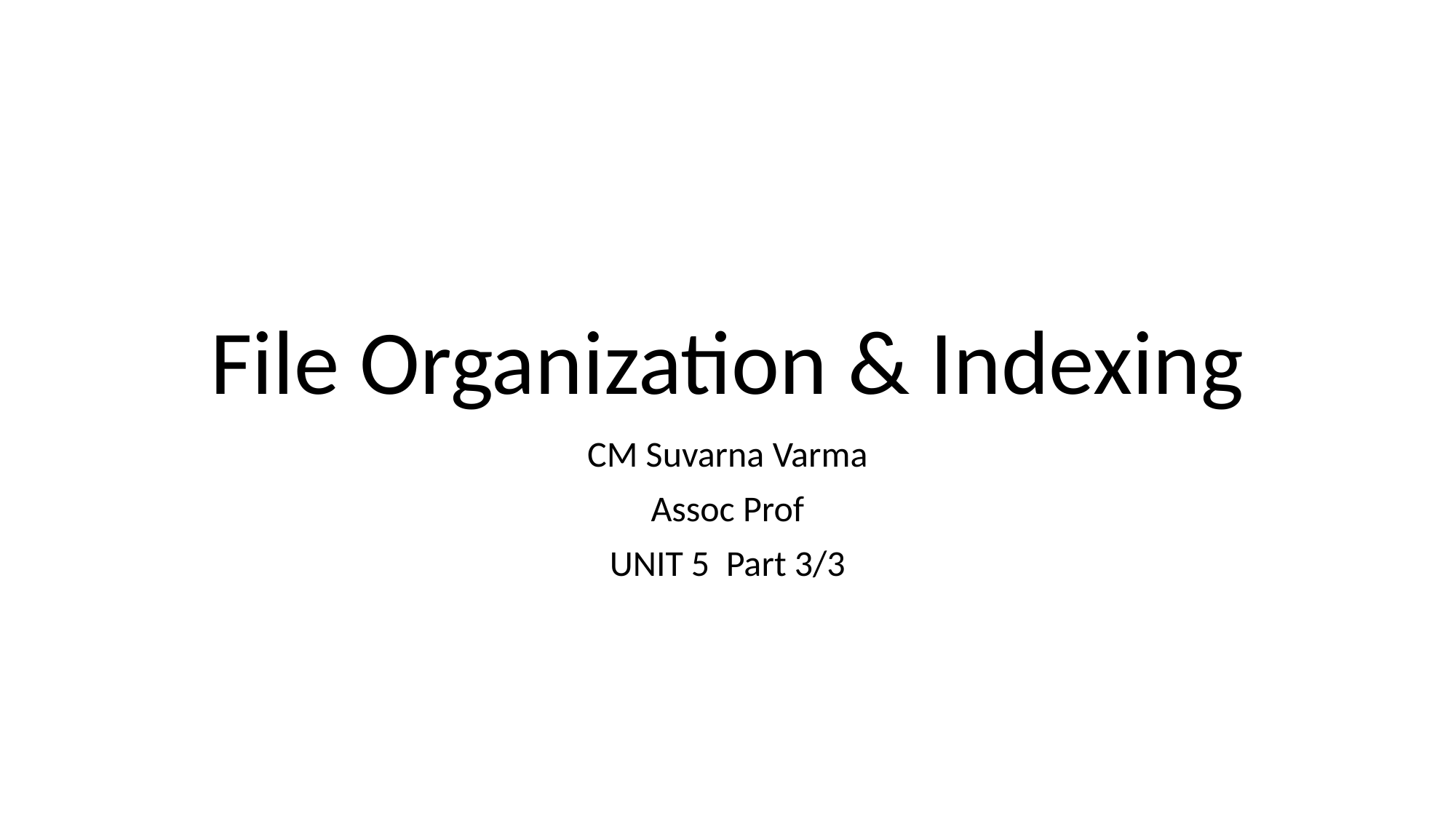

# File Organization & Indexing
CM Suvarna Varma
Assoc Prof
UNIT 5  Part 3/3